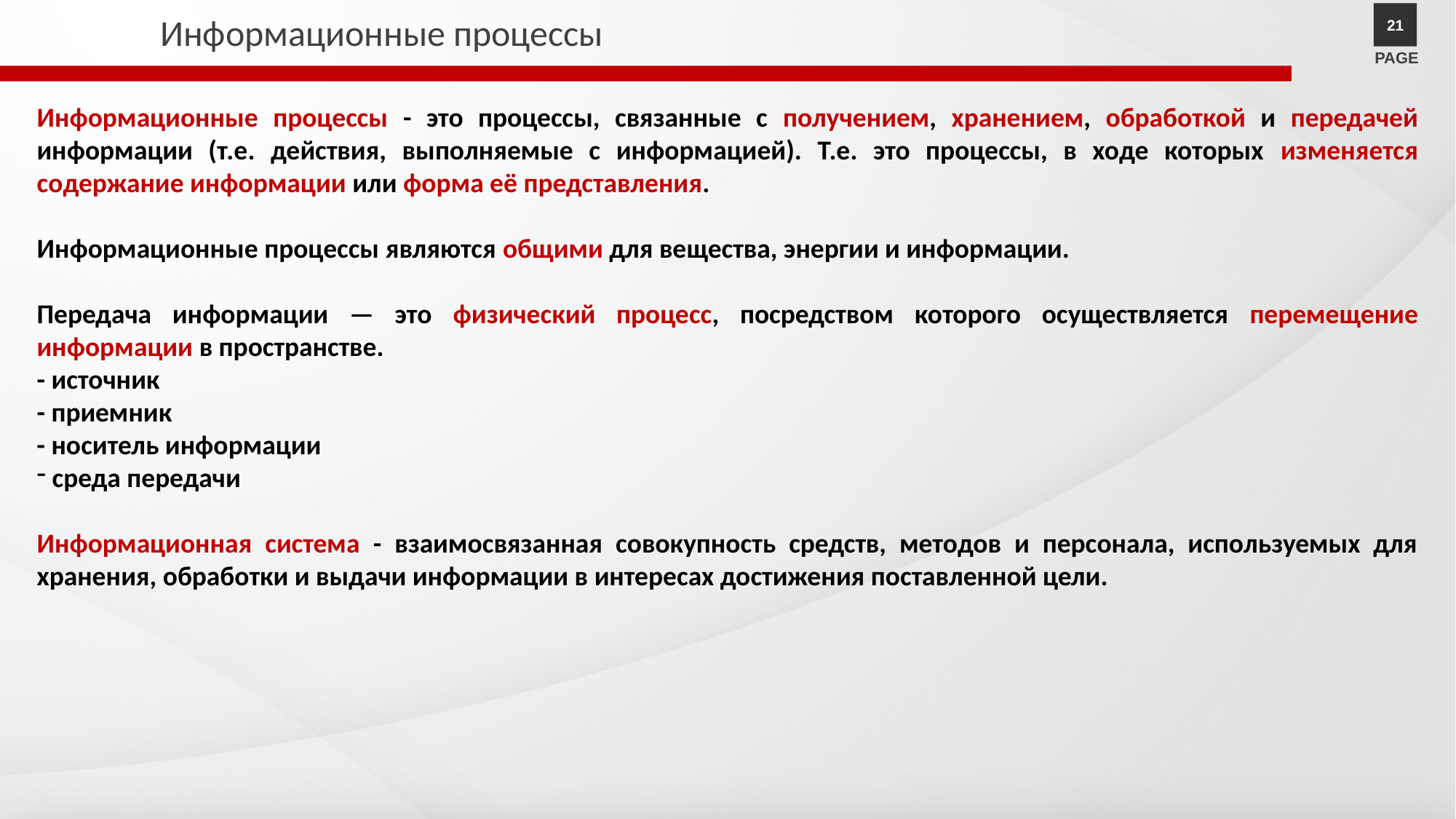

# Информационные процессы
21
PAGE

Информационные процессы - это процессы, связанные с получением, хранением, обработкой и передачей информации (т.е. действия, выполняемые с информацией). Т.е. это процессы, в ходе которых изменяется содержание информации или форма её представления.

Информационные процессы являются общими для вещества, энергии и информации.

Передача информации — это физический процесс, посредством которого осуществляется перемещение информации в пространстве.
- источник
- приемник
- носитель информации
 среда передачи

Информационная система - взаимосвязанная совокупность средств, методов и персонала, используемых для хранения, обработки и выдачи информации в интересах достижения поставленной цели.